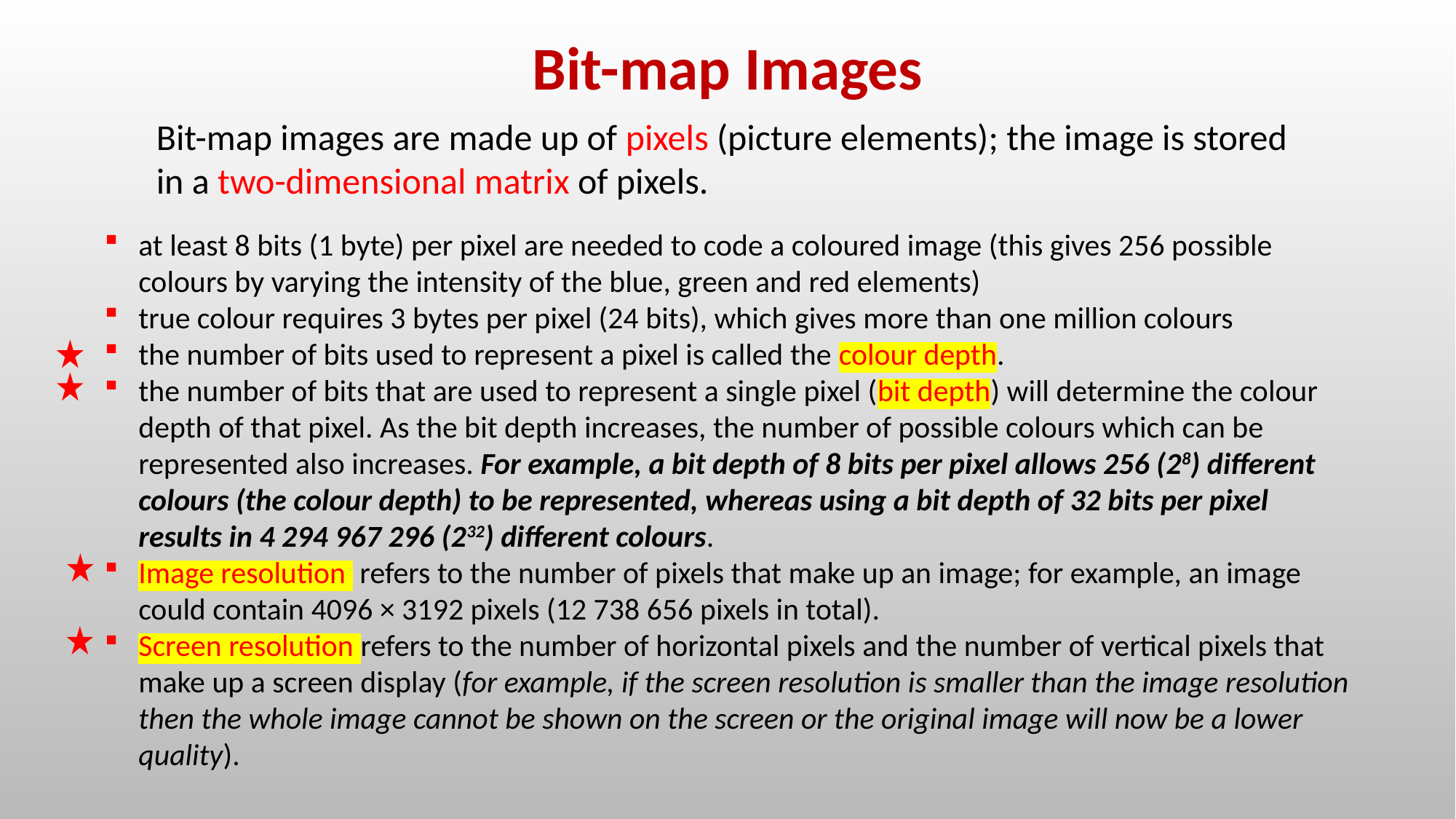

Bit-map Images
Bit-map images are made up of pixels (picture elements); the image is stored in a two-dimensional matrix of pixels.
at least 8 bits (1 byte) per pixel are needed to code a coloured image (this gives 256 possible colours by varying the intensity of the blue, green and red elements)
true colour requires 3 bytes per pixel (24 bits), which gives more than one million colours
the number of bits used to represent a pixel is called the colour depth.
the number of bits that are used to represent a single pixel (bit depth) will determine the colour depth of that pixel. As the bit depth increases, the number of possible colours which can be represented also increases. For example, a bit depth of 8 bits per pixel allows 256 (28) different colours (the colour depth) to be represented, whereas using a bit depth of 32 bits per pixel results in 4 294 967 296 (232) different colours.
Image resolution  refers to the number of pixels that make up an image; for example, an image could contain 4096 × 3192 pixels (12 738 656 pixels in total).
Screen resolution refers to the number of horizontal pixels and the number of vertical pixels that make up a screen display (for example, if the screen resolution is smaller than the image resolution then the whole image cannot be shown on the screen or the original image will now be a lower quality).